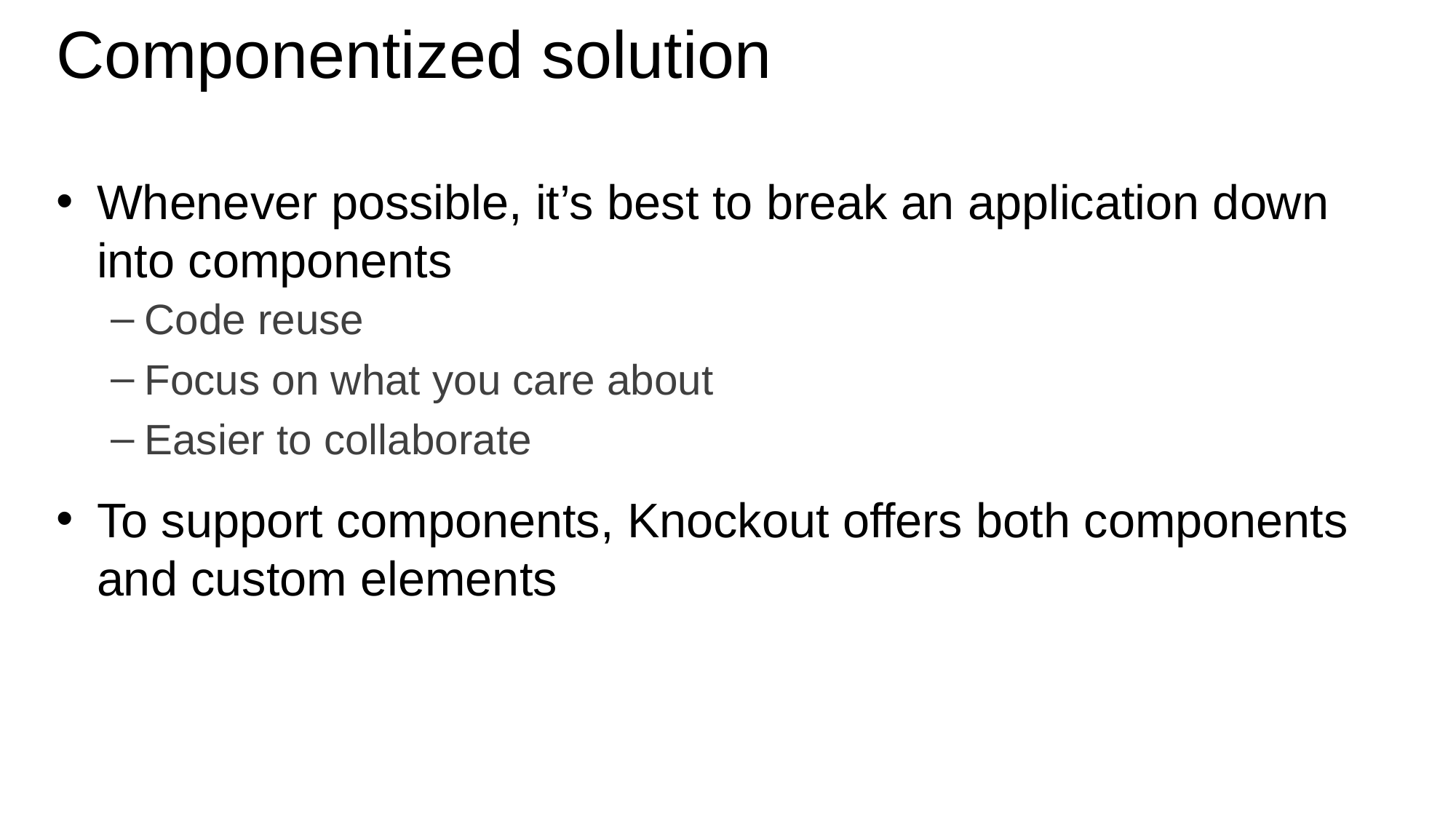

# Componentized solution
Whenever possible, it’s best to break an application down into components
Code reuse
Focus on what you care about
Easier to collaborate
To support components, Knockout offers both components and custom elements